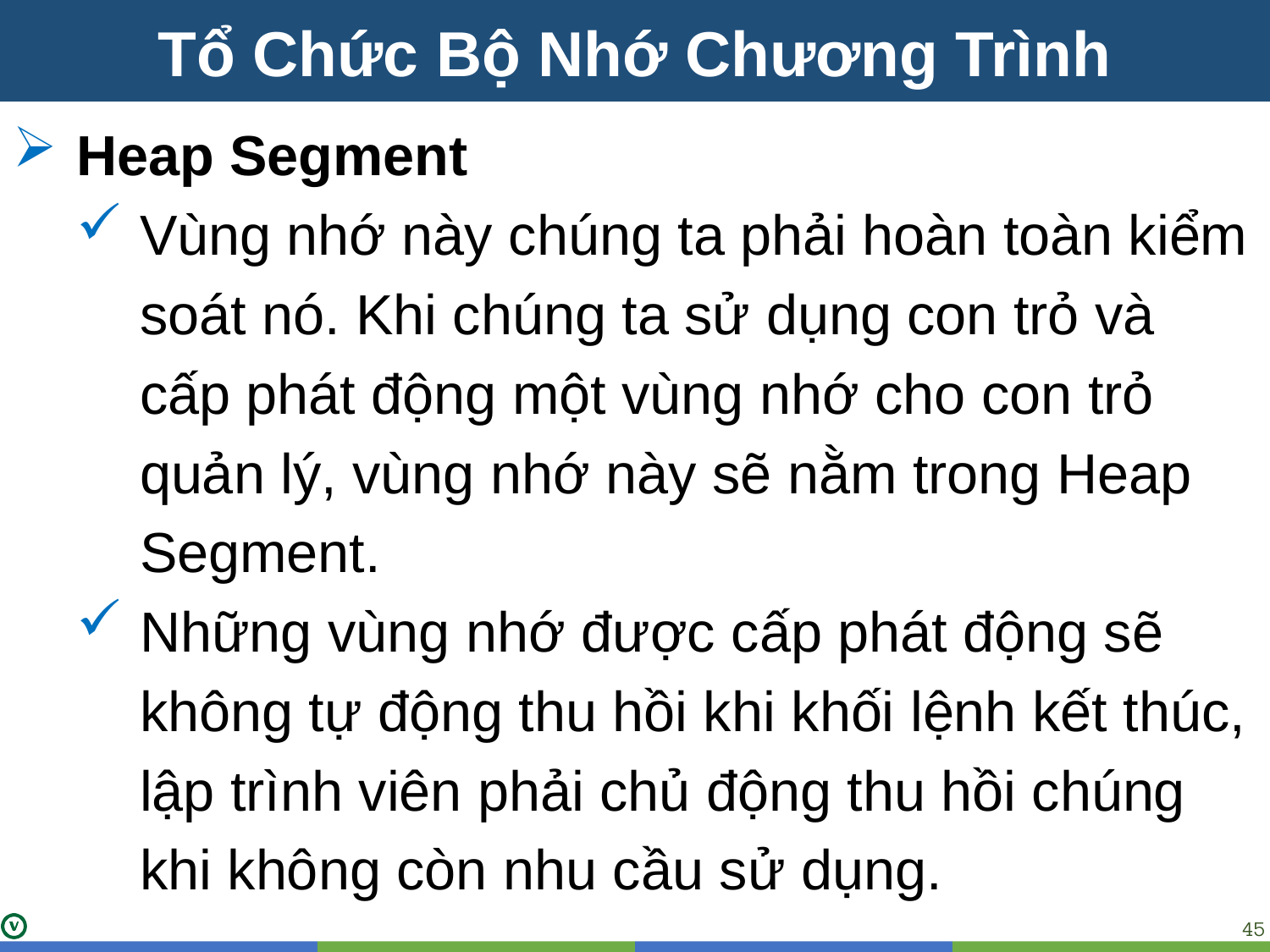

Tổ Chức Bộ Nhớ Chương Trình
Heap Segment
Vùng nhớ này chúng ta phải hoàn toàn kiểm soát nó. Khi chúng ta sử dụng con trỏ và cấp phát động một vùng nhớ cho con trỏ quản lý, vùng nhớ này sẽ nằm trong Heap Segment.
Những vùng nhớ được cấp phát động sẽ không tự động thu hồi khi khối lệnh kết thúc, lập trình viên phải chủ động thu hồi chúng khi không còn nhu cầu sử dụng.